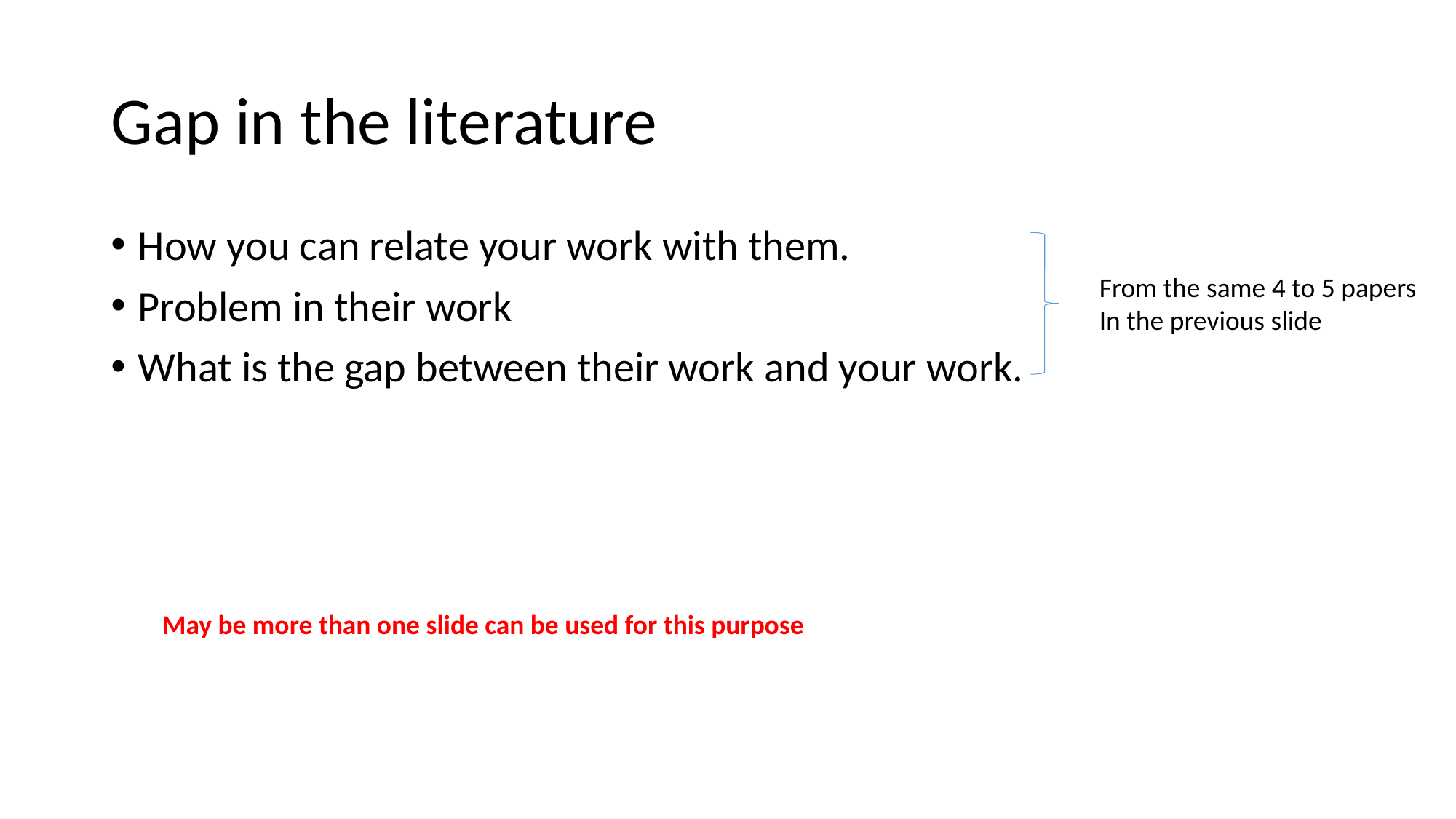

# Gap in the literature
How you can relate your work with them.
Problem in their work
What is the gap between their work and your work.

From the same 4 to 5 papers
In the previous slide
May be more than one slide can be used for this purpose